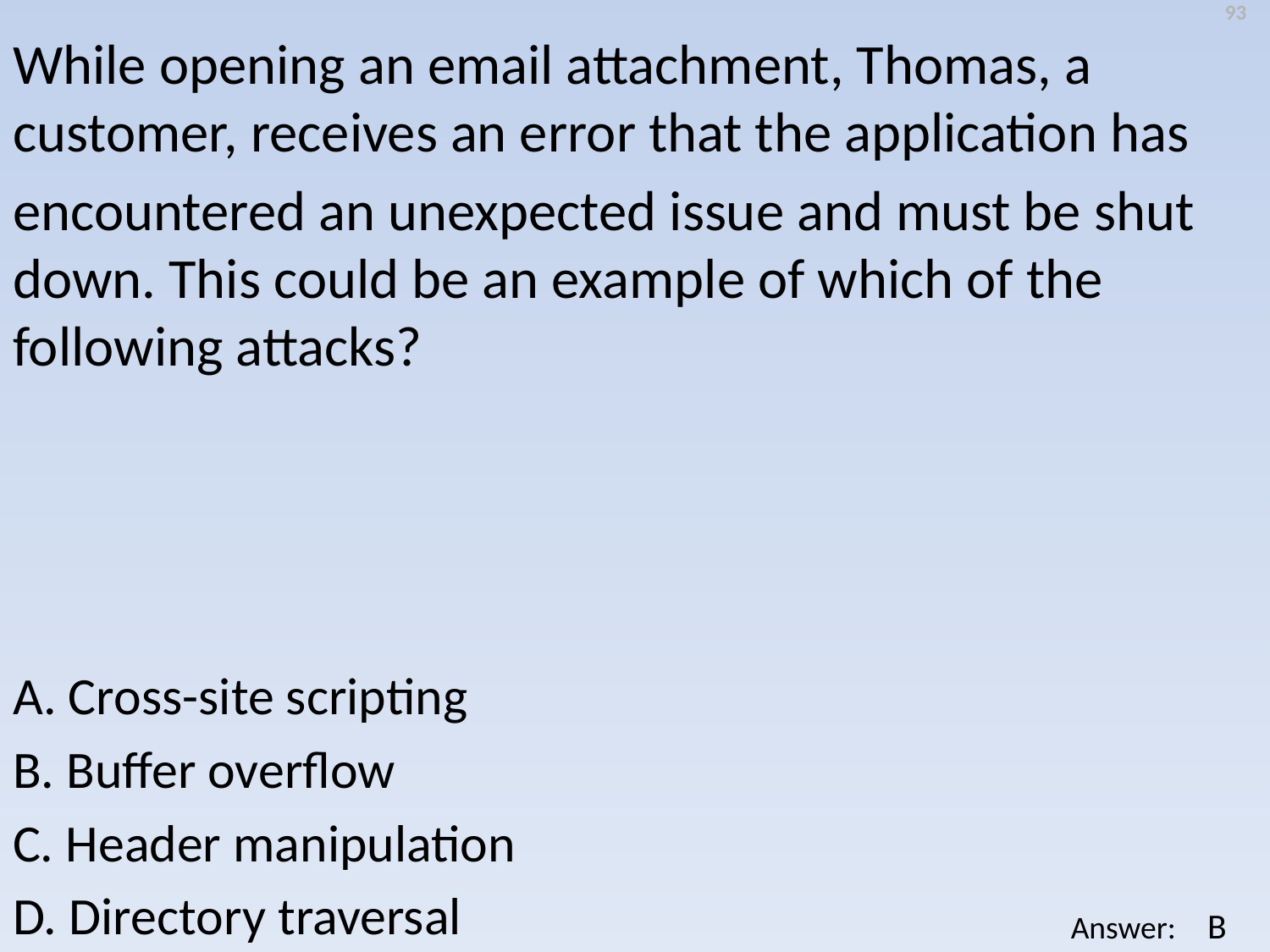

93
While opening an email attachment, Thomas, a customer, receives an error that the application has
encountered an unexpected issue and must be shut down. This could be an example of which of the following attacks?
A. Cross-site scripting
B. Buffer overflow
C. Header manipulation
D. Directory traversal
B